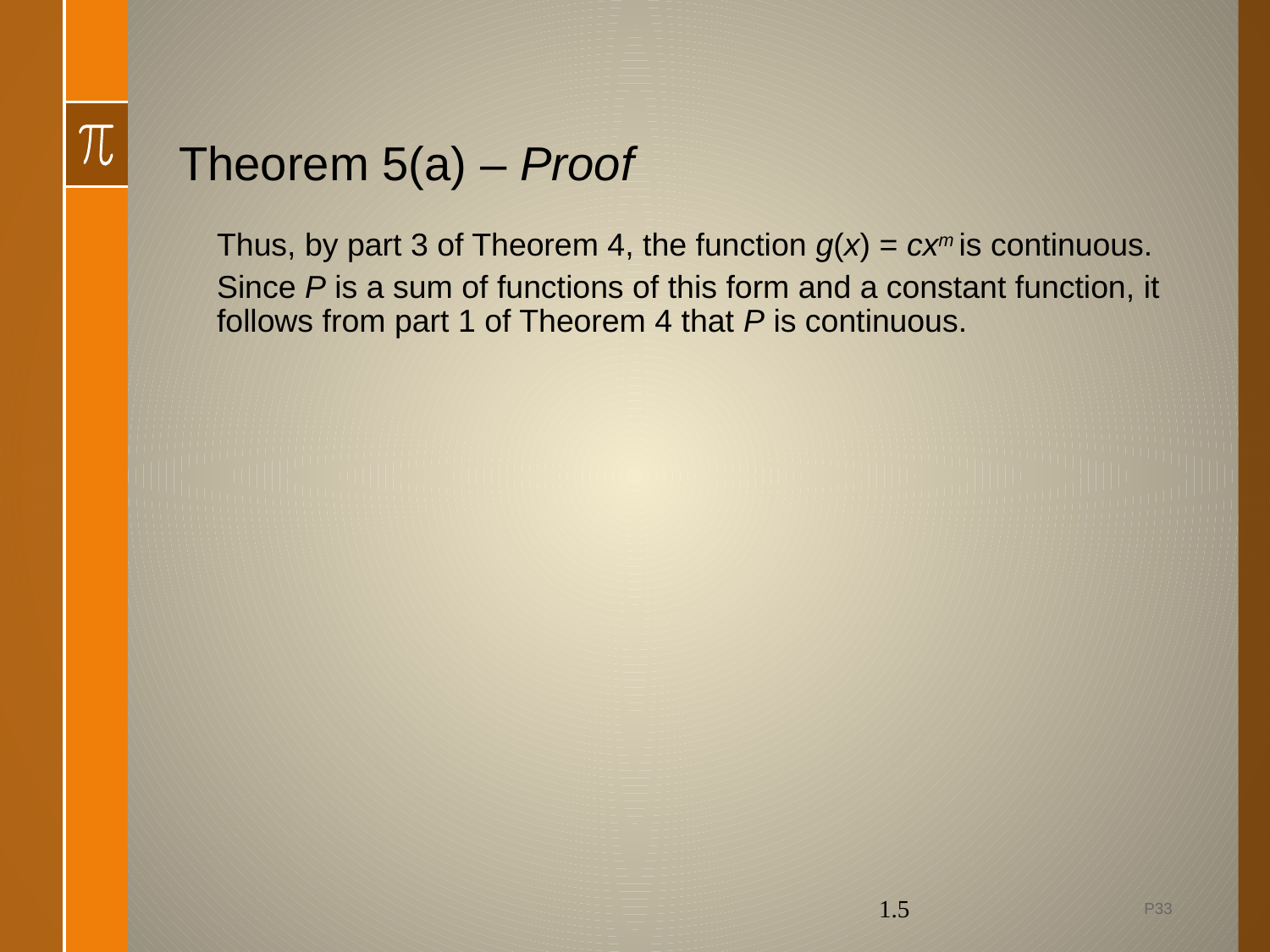

# Theorem 5(a) – Proof
Thus, by part 3 of Theorem 4, the function g(x) = cxm is continuous.
Since P is a sum of functions of this form and a constant function, it follows from part 1 of Theorem 4 that P is continuous.
P33
1.5